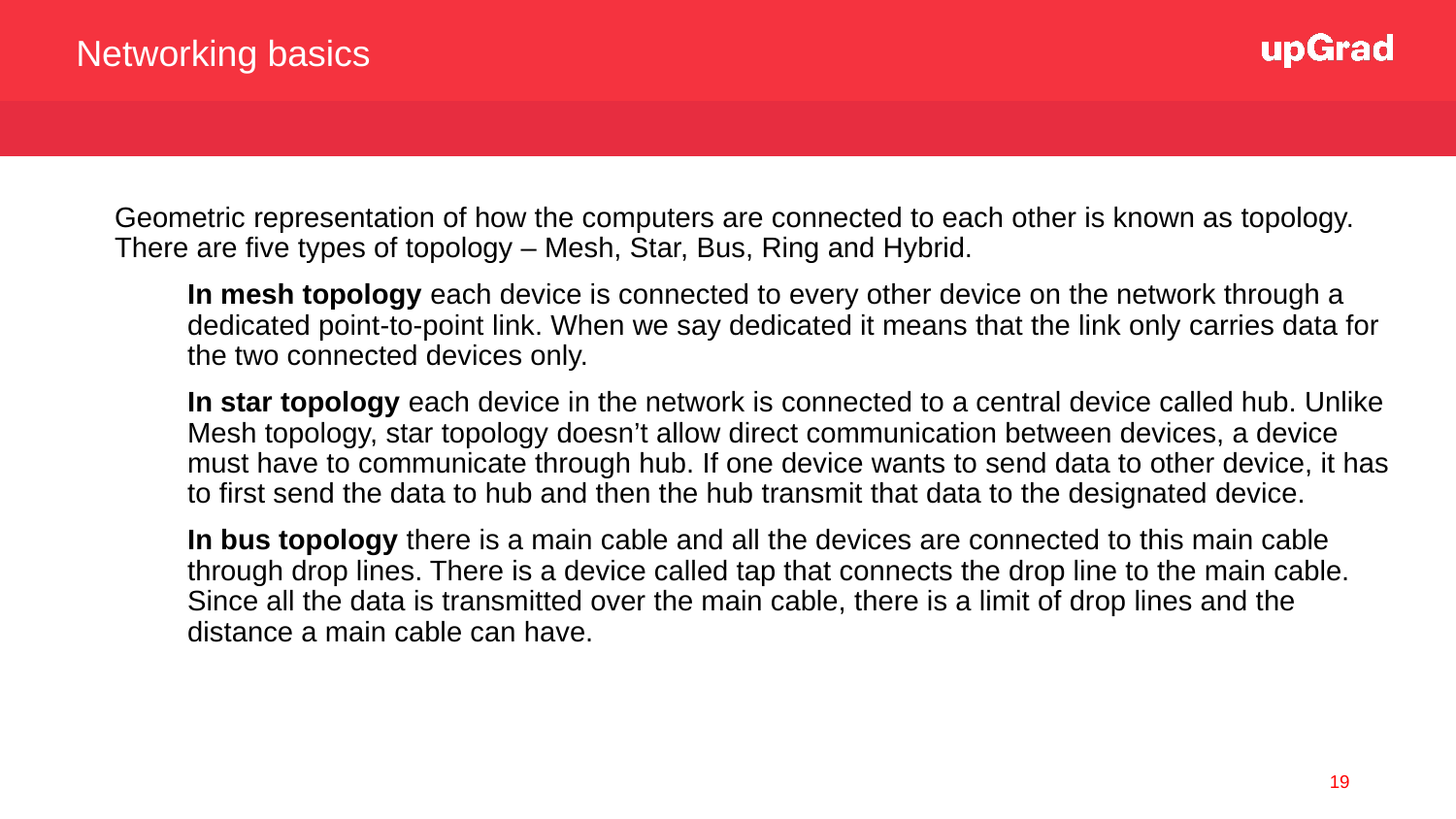

Networking basics

Geometric representation of how the computers are connected to each other is known as topology. There are five types of topology – Mesh, Star, Bus, Ring and Hybrid.
In mesh topology each device is connected to every other device on the network through a dedicated point-to-point link. When we say dedicated it means that the link only carries data for the two connected devices only.
In star topology each device in the network is connected to a central device called hub. Unlike Mesh topology, star topology doesn’t allow direct communication between devices, a device must have to communicate through hub. If one device wants to send data to other device, it has to first send the data to hub and then the hub transmit that data to the designated device.
In bus topology there is a main cable and all the devices are connected to this main cable through drop lines. There is a device called tap that connects the drop line to the main cable. Since all the data is transmitted over the main cable, there is a limit of drop lines and the distance a main cable can have.

19